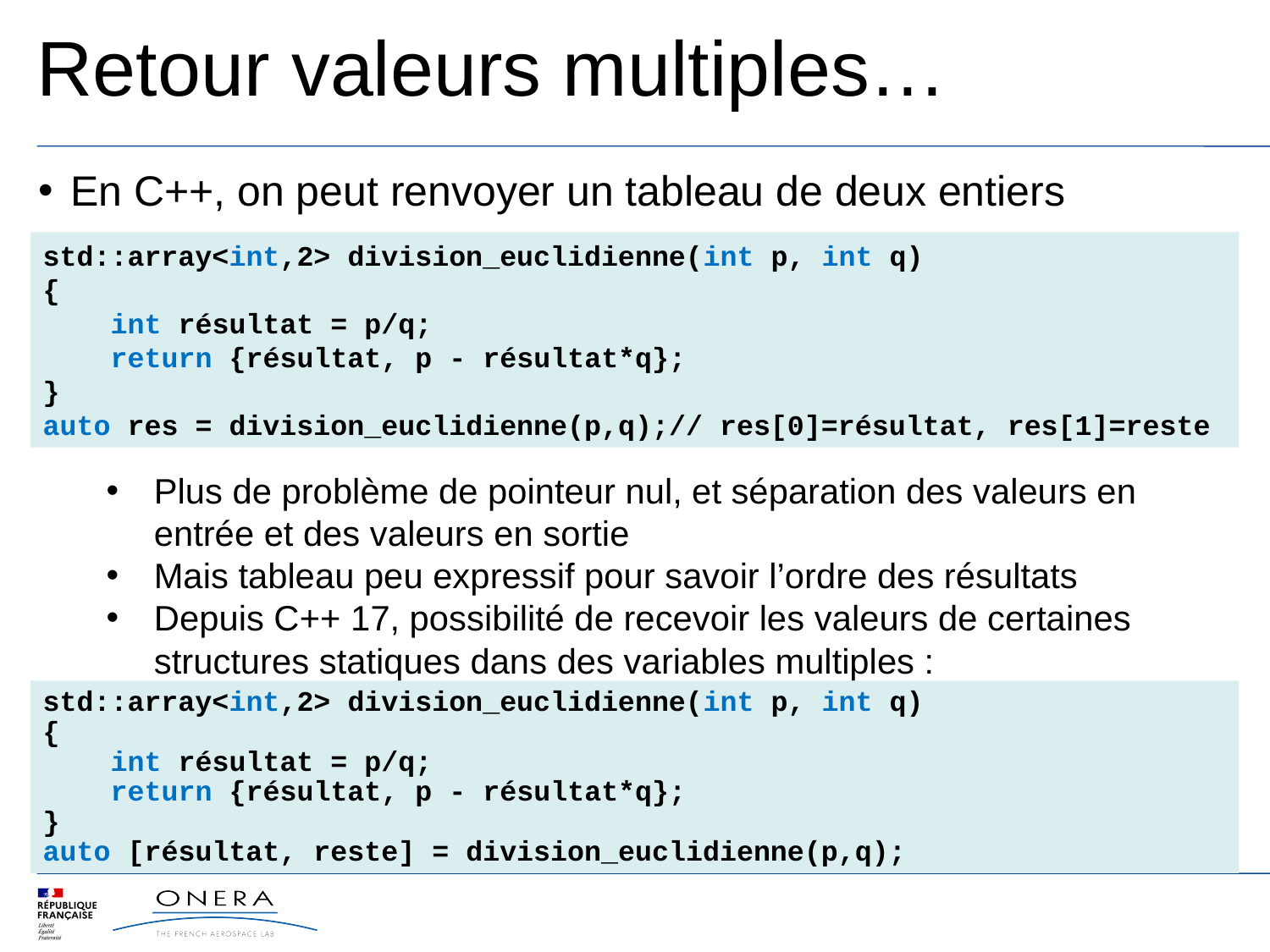

Retour valeurs multiples…
En C++, on peut renvoyer un tableau de deux entiers
std::array<int,2> division_euclidienne(int p, int q)
{
    int résultat = p/q;
    return {résultat, p - résultat*q};
}
auto res = division_euclidienne(p,q);// res[0]=résultat, res[1]=reste
Plus de problème de pointeur nul, et séparation des valeurs en entrée et des valeurs en sortie
Mais tableau peu expressif pour savoir l’ordre des résultats
Depuis C++ 17, possibilité de recevoir les valeurs de certaines structures statiques dans des variables multiples :
std::array<int,2> division_euclidienne(int p, int q)
{
    int résultat = p/q;
    return {résultat, p - résultat*q};
}
auto [résultat, reste] = division_euclidienne(p,q);